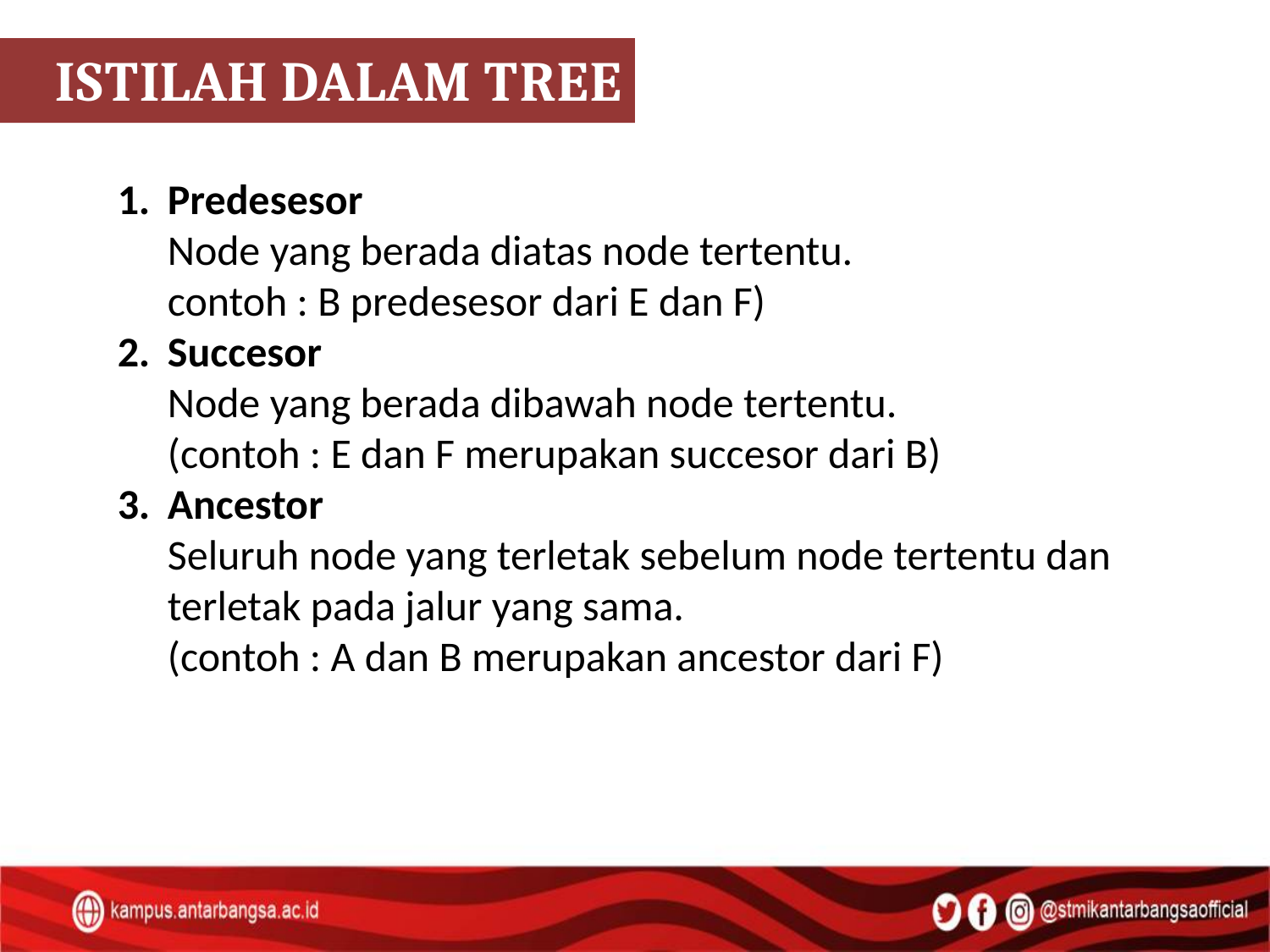

ISTILAH DALAM TREE
1. 	Predesesor
	Node yang berada diatas node tertentu.
	contoh : B predesesor dari E dan F)
2. 	Succesor
	Node yang berada dibawah node tertentu.
	(contoh : E dan F merupakan succesor dari B)
3. 	Ancestor
	Seluruh node yang terletak sebelum node tertentu dan
	terletak pada jalur yang sama.
	(contoh : A dan B merupakan ancestor dari F)